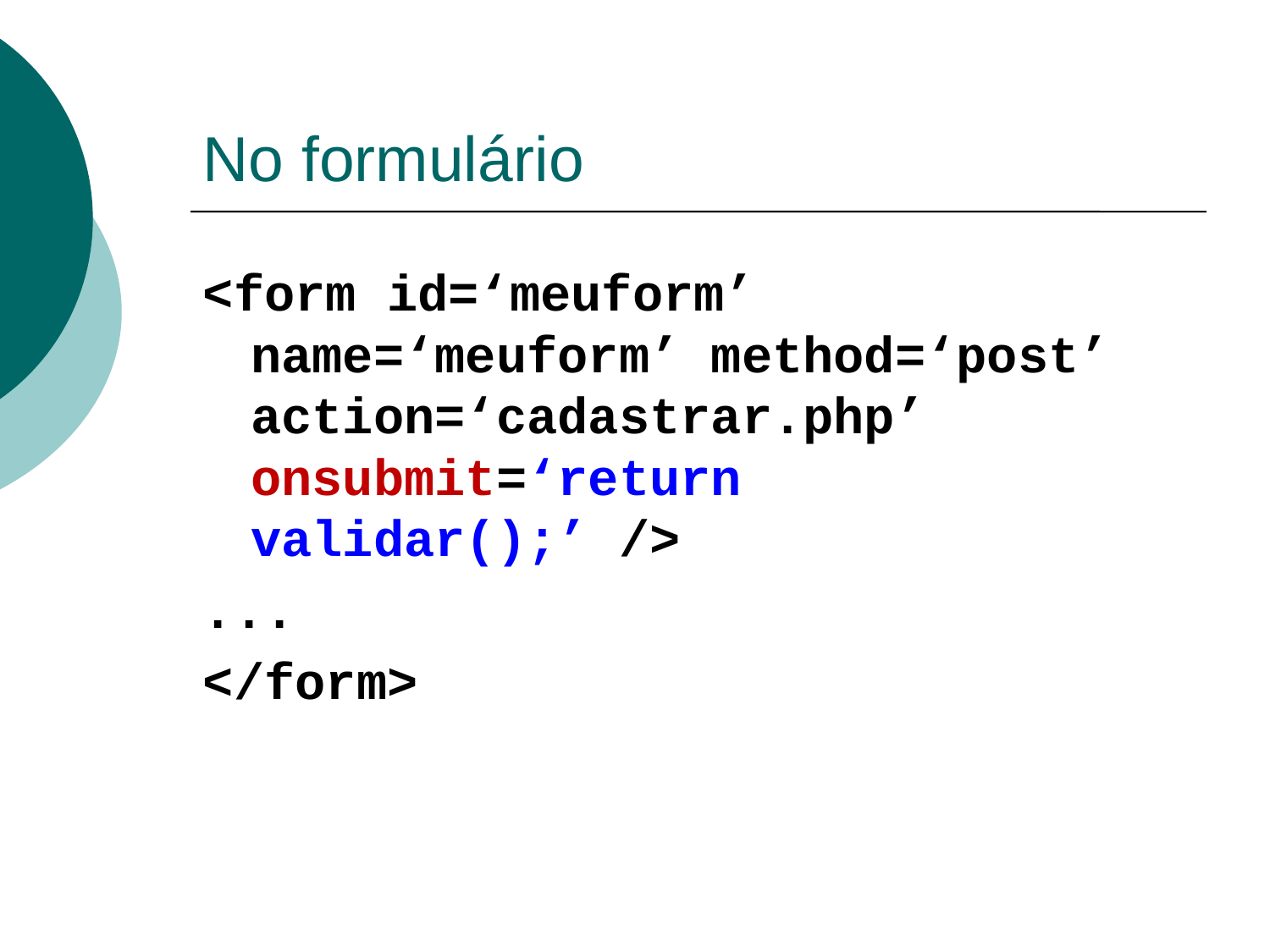

# No formulário
<form id=‘meuform’ name=‘meuform’ method=‘post’ action=‘cadastrar.php’ onsubmit=‘return validar();’ />
...
</form>